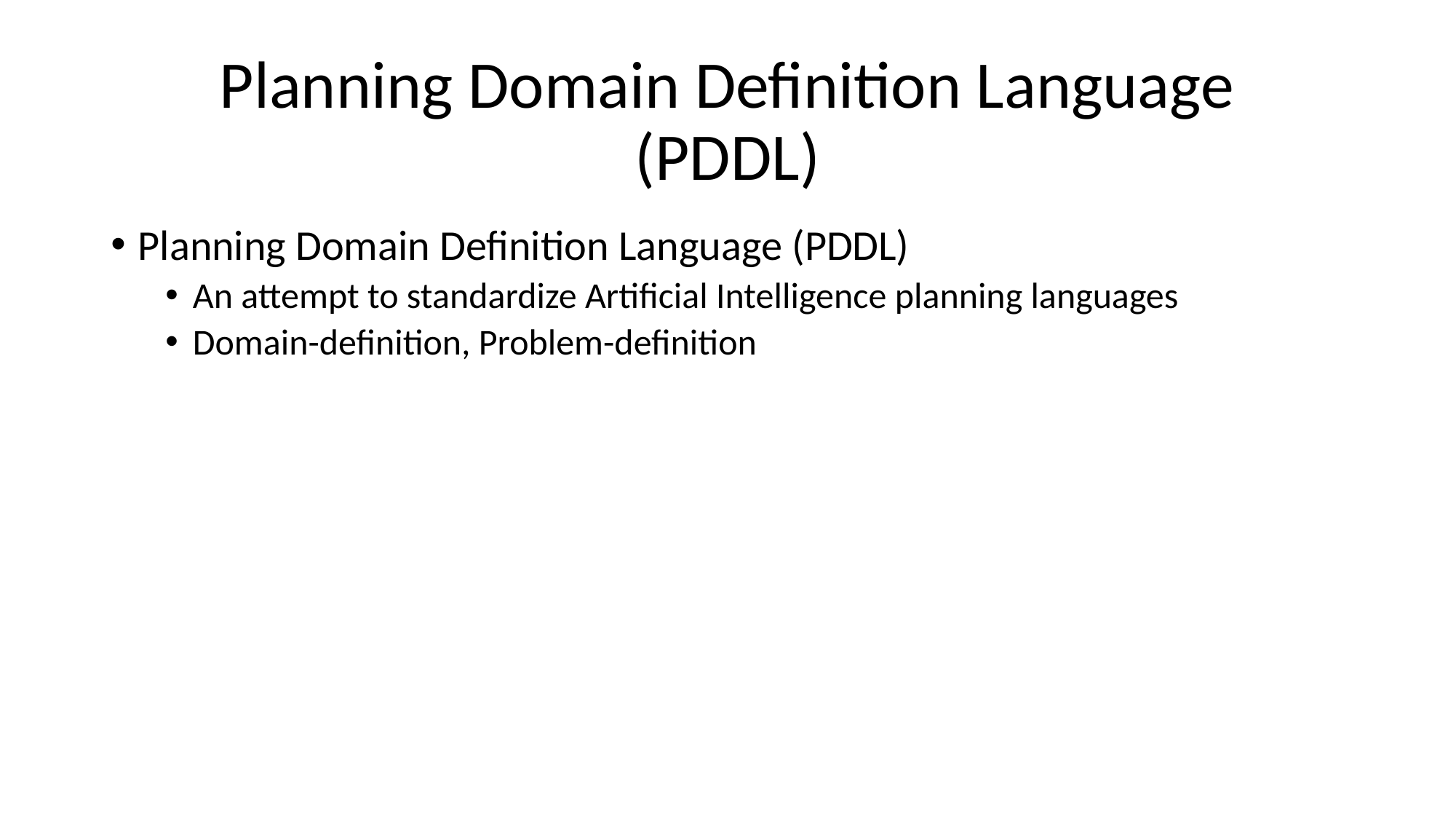

# Planning Domain Definition Language (PDDL)
Planning Domain Definition Language (PDDL)
An attempt to standardize Artificial Intelligence planning languages
Domain-definition, Problem-definition